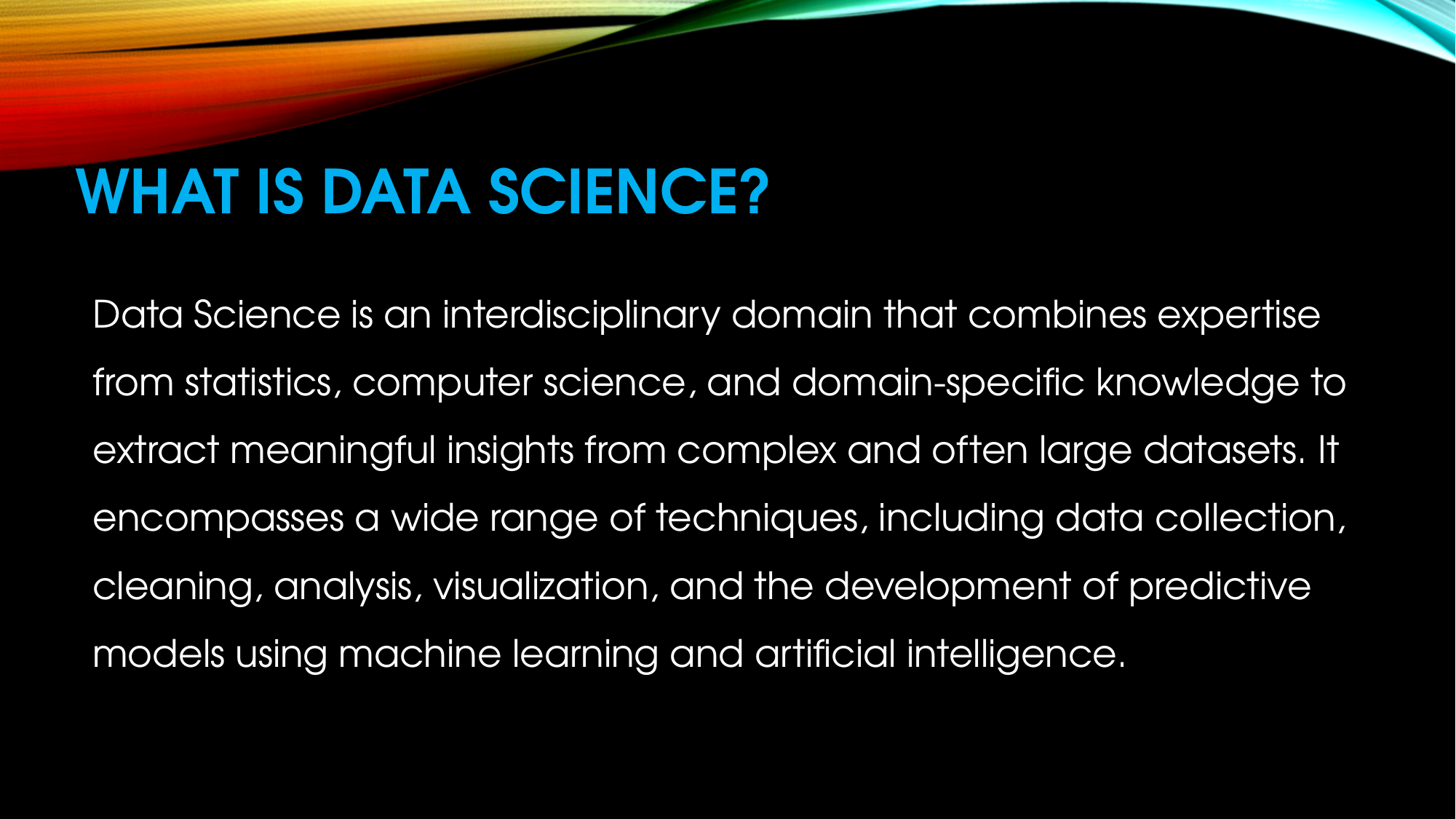

# What is Data Science?
Data Science is an interdisciplinary domain that combines expertise from statistics, computer science, and domain-specific knowledge to extract meaningful insights from complex and often large datasets. It encompasses a wide range of techniques, including data collection, cleaning, analysis, visualization, and the development of predictive models using machine learning and artificial intelligence.